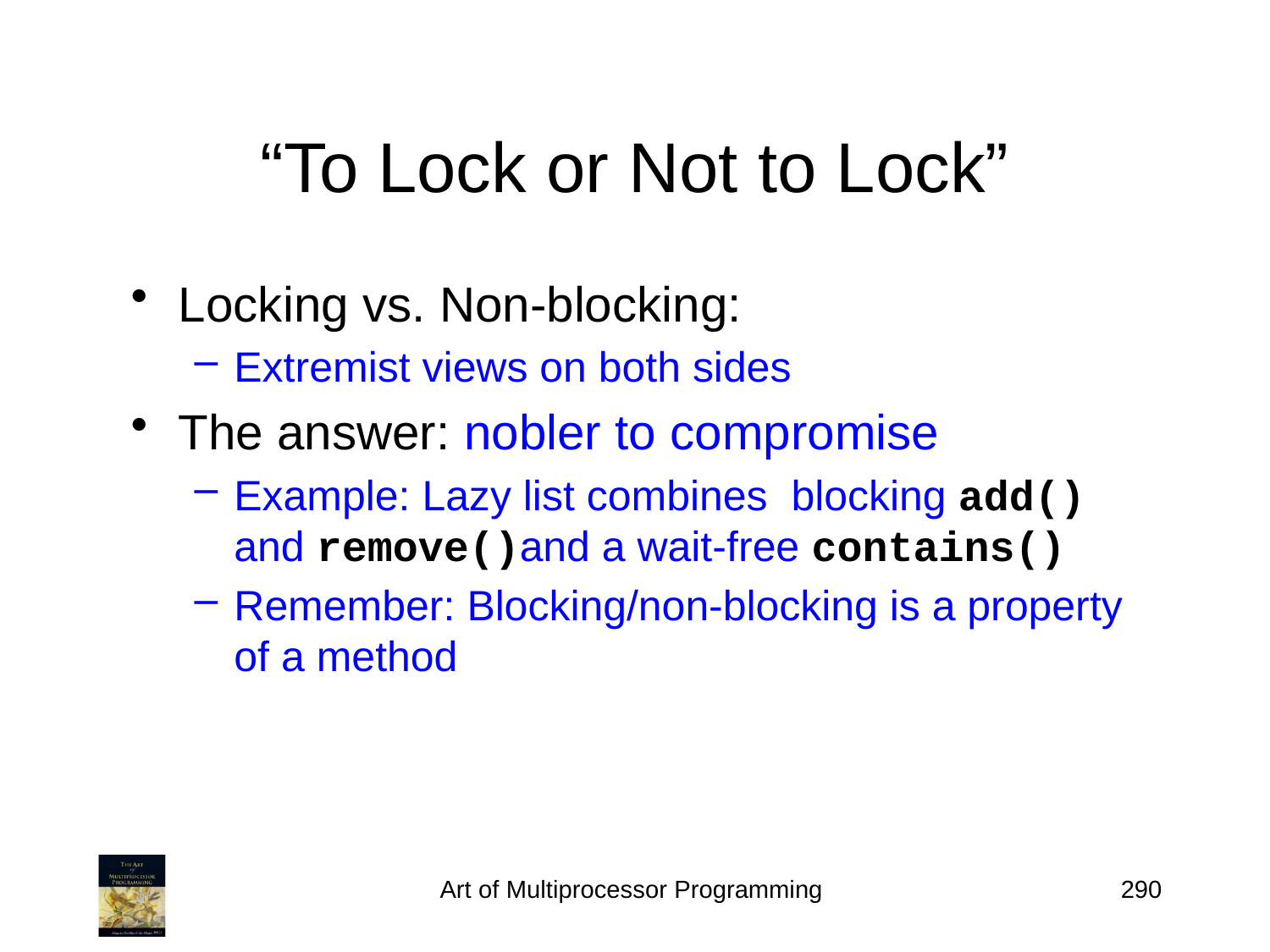

# “To Lock or Not to Lock”
Locking vs. Non-blocking:
Extremist views on both sides
The answer: nobler to compromise
Example: Lazy list combines  blocking add() and remove()and a wait-free contains()
Remember: Blocking/non-blocking is a property of a method

Art of Multiprocessor Programming
290